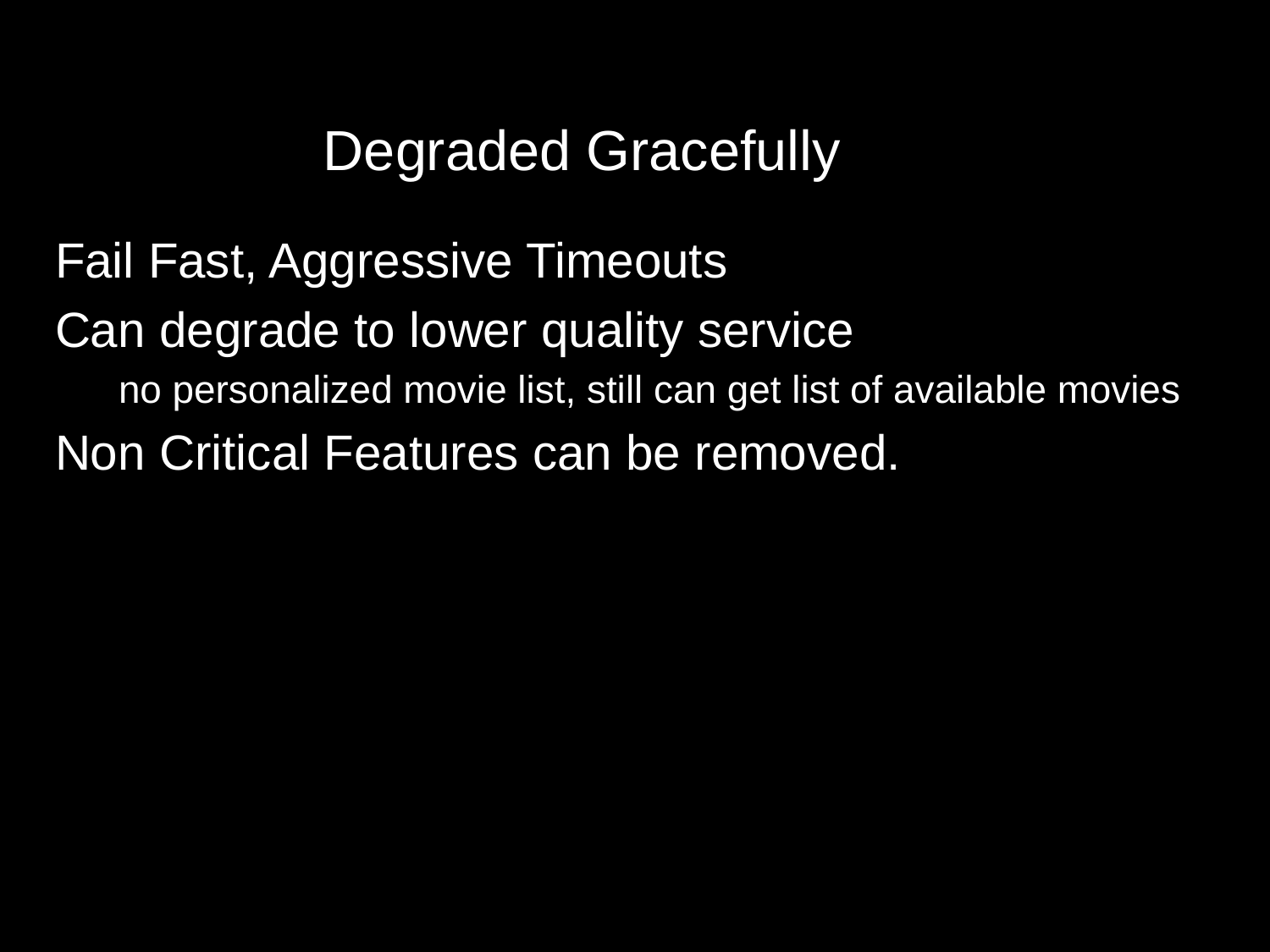

# Degraded Gracefully
Fail Fast, Aggressive Timeouts
Can degrade to lower quality service
no personalized movie list, still can get list of available movies
Non Critical Features can be removed.